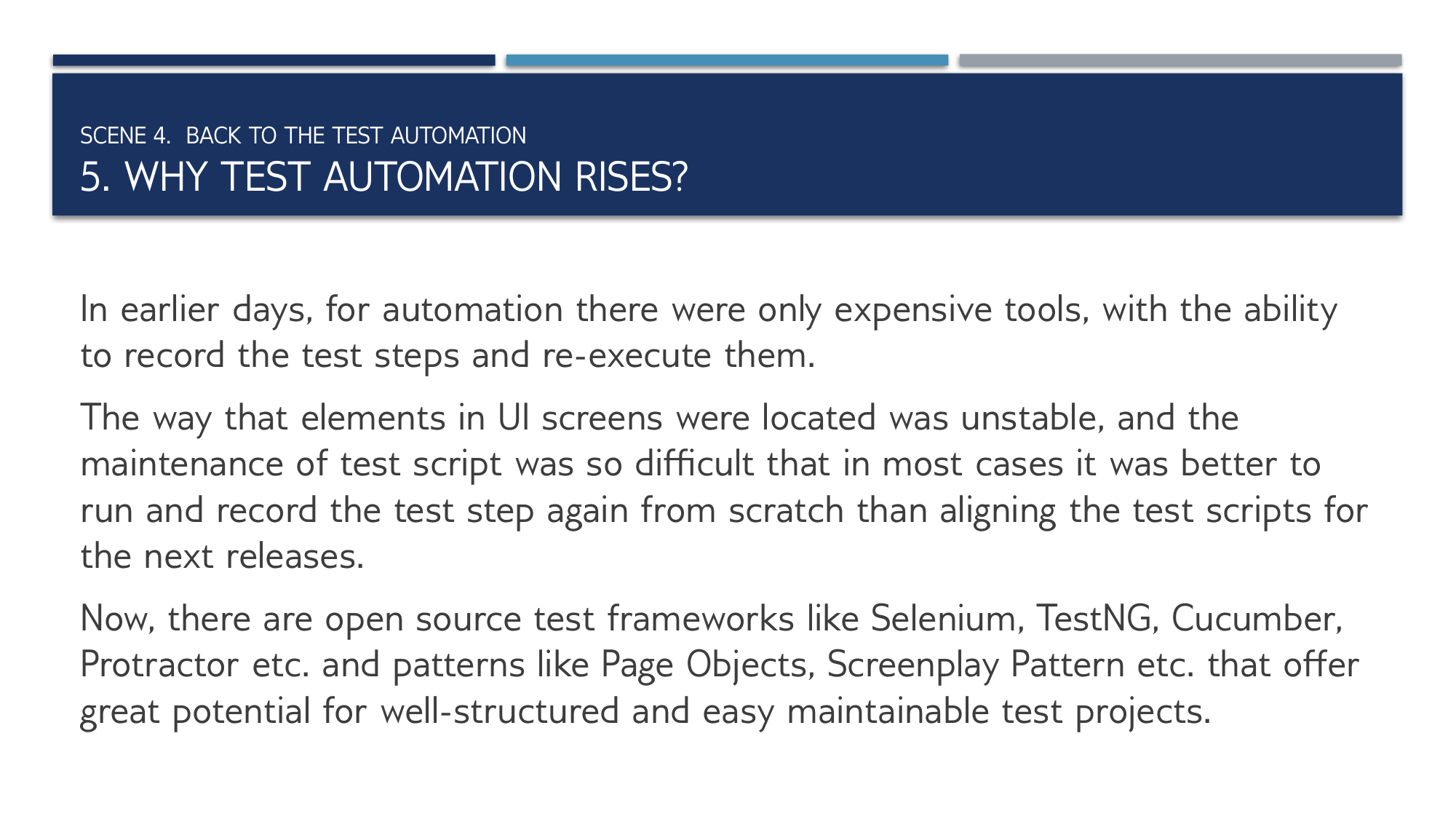

# Scene 4.  back to the test automation 5. why test automation rises?
In earlier days, for automation there were only expensive tools, with the ability to record the test steps and re-execute them.
The way that elements in UI screens were located was unstable, and the maintenance of test script was so difficult that in most cases it was better to run and record the test step again from scratch than aligning the test scripts for the next releases.
Now, there are open source test frameworks like Selenium, TestNG, Cucumber, Protractor etc. and patterns like Page Objects, Screenplay Pattern etc. that offer great potential for well-structured and easy maintainable test projects.